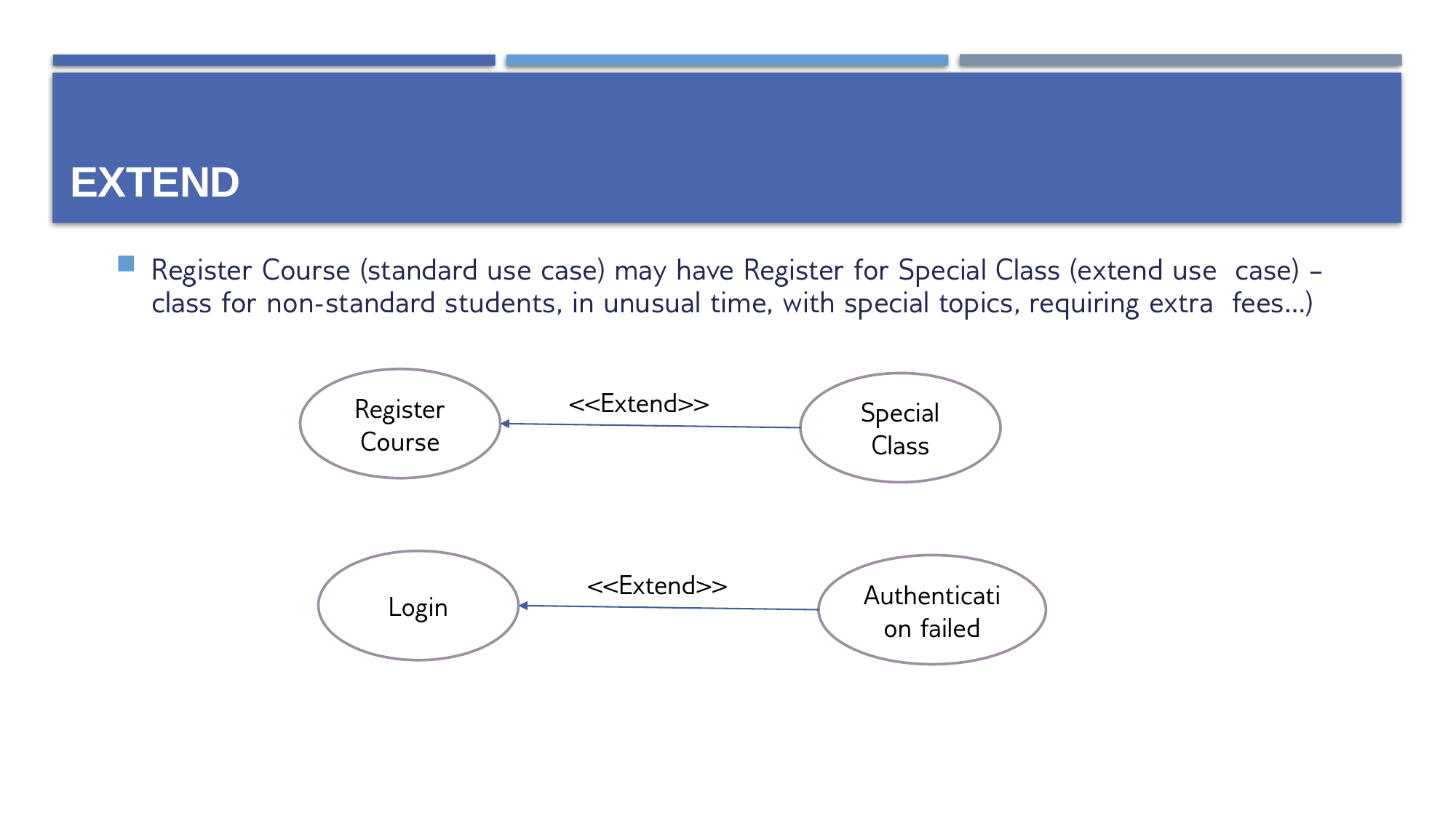

# Extend
Register Course (standard use case) may have Register for Special Class (extend use  case) – class for non-standard students, in unusual time, with special topics, requiring extra  fees…)
Register Course
Special Class
<<Extend>>
Login
Authentication failed
<<Extend>>